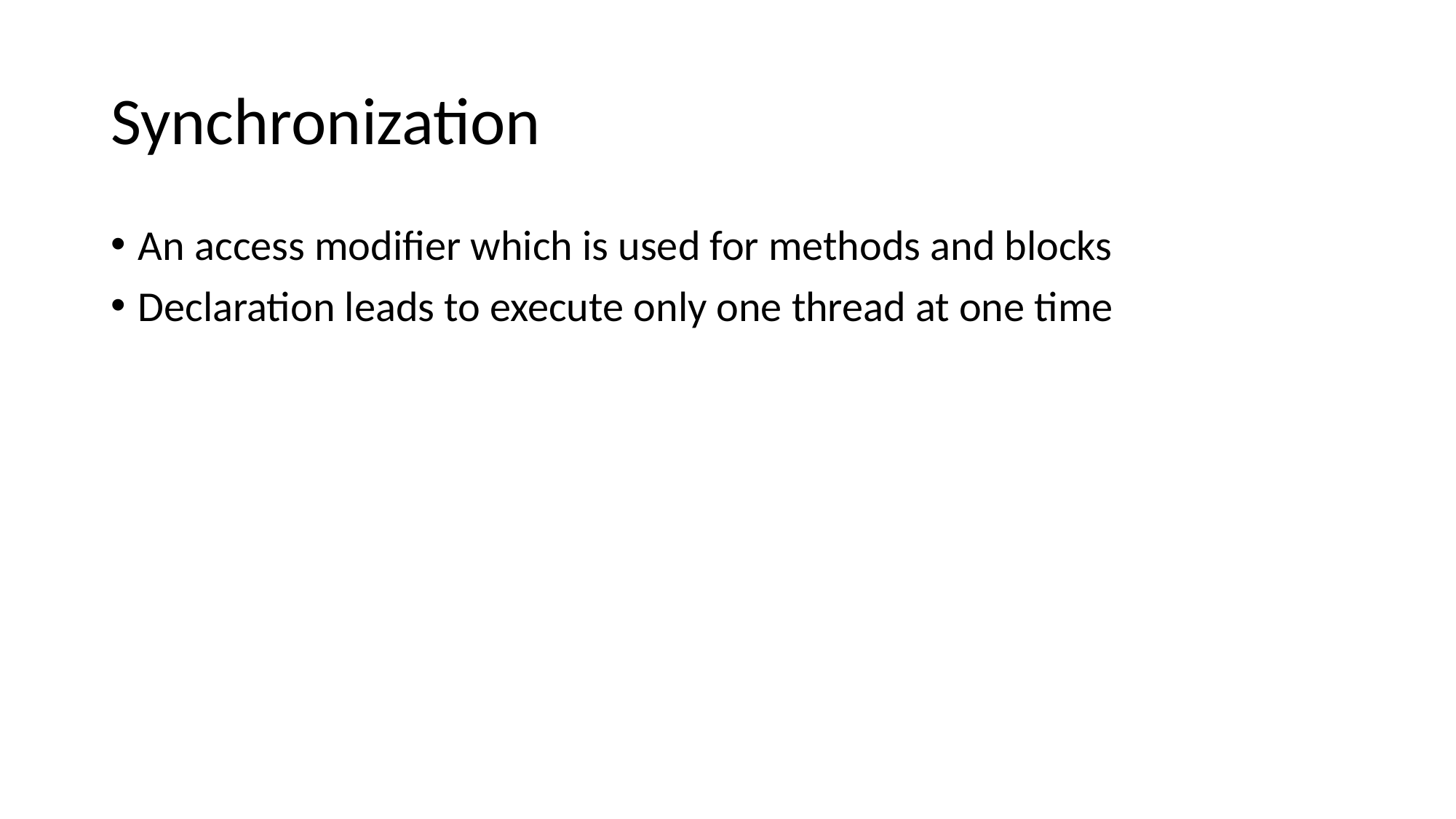

# Synchronization
An access modifier which is used for methods and blocks
Declaration leads to execute only one thread at one time